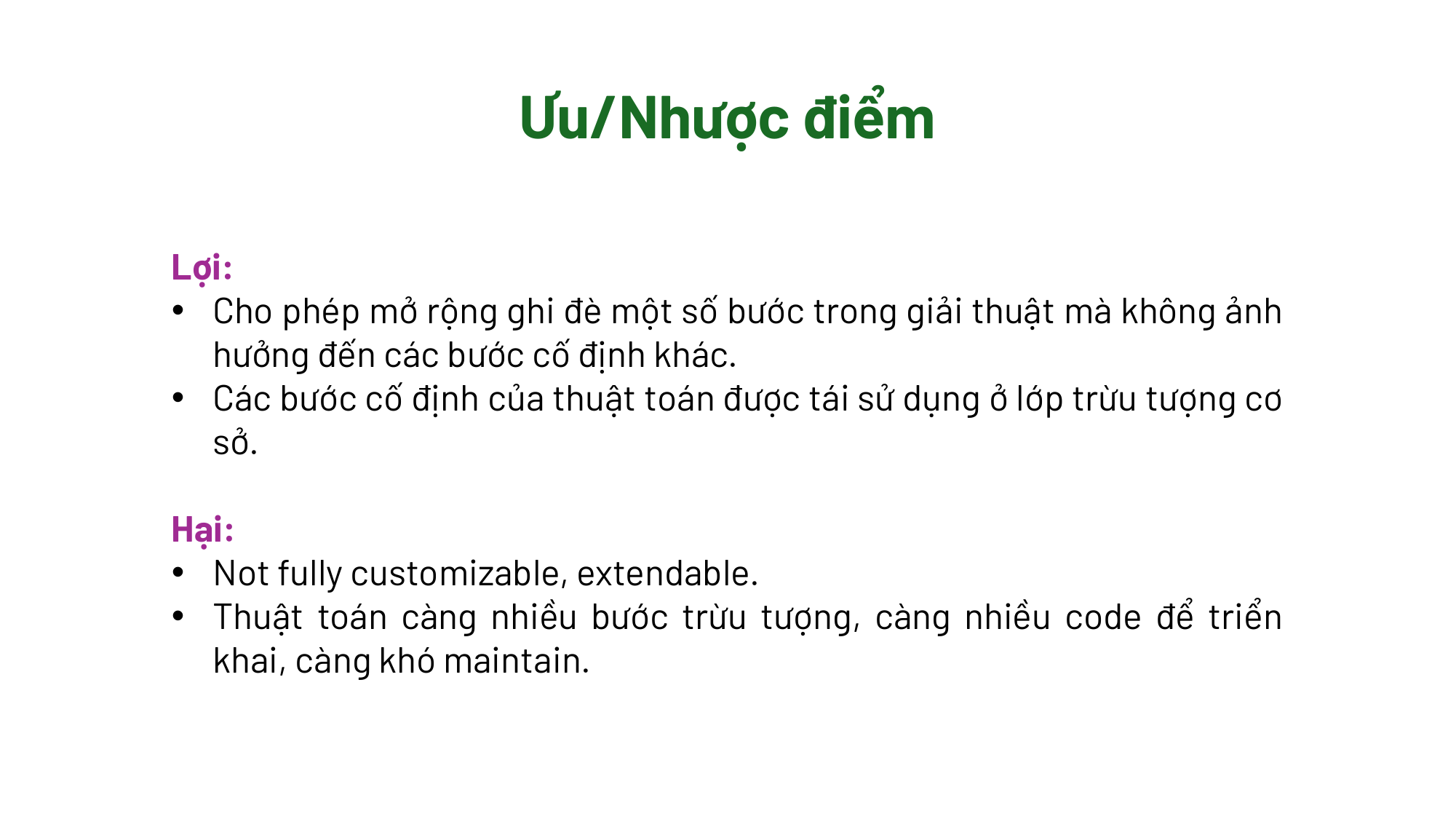

Ưu/Nhược điểm
Lợi:
Cho phép mở rộng ghi đè một số bước trong giải thuật mà không ảnh hưởng đến các bước cố định khác.
Các bước cố định của thuật toán được tái sử dụng ở lớp trừu tượng cơ sở.

Hại:
Not fully customizable, extendable.
Thuật toán càng nhiều bước trừu tượng, càng nhiều code để triển khai, càng khó maintain.